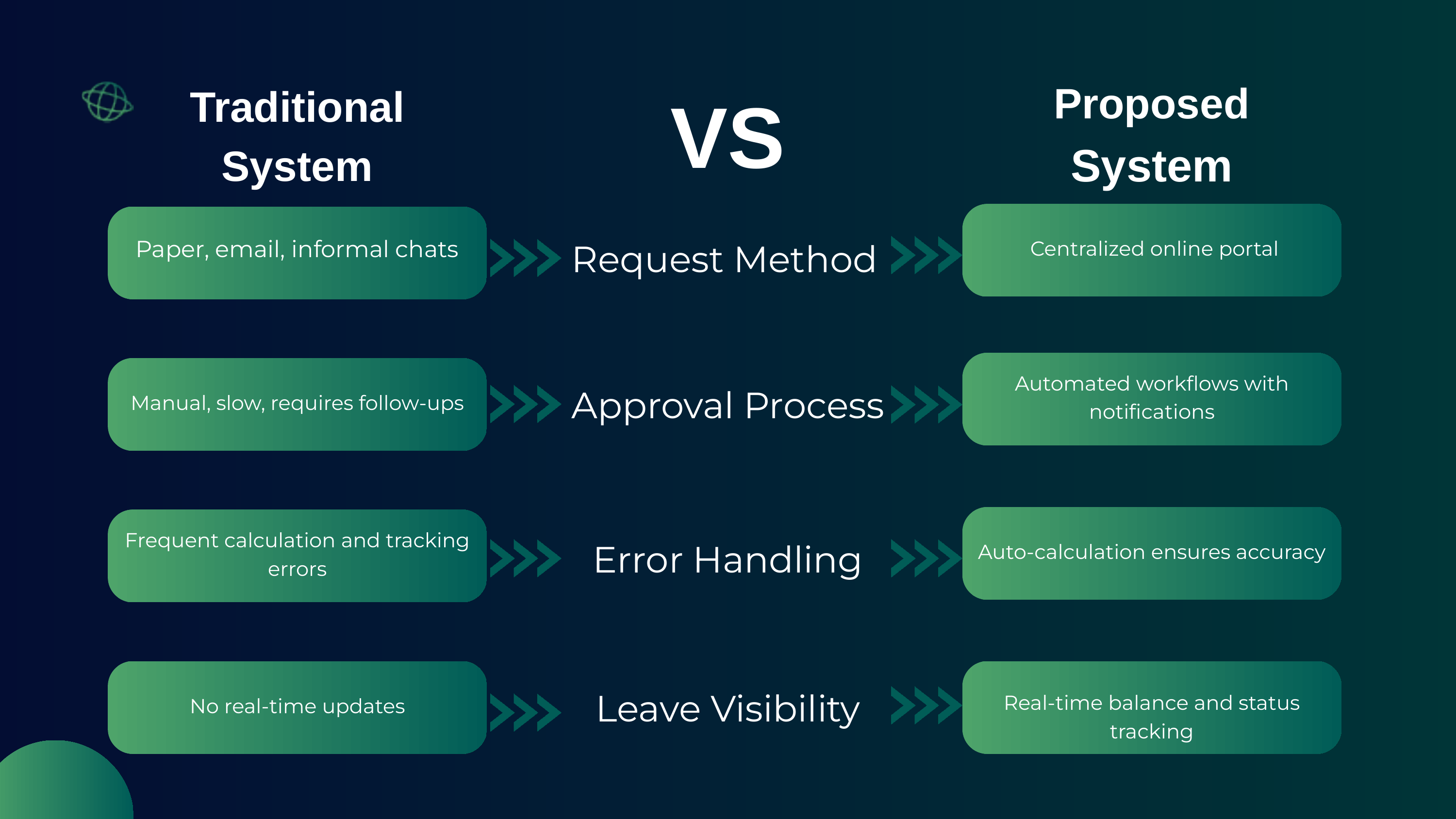

VS
Proposed
System
Traditional
System

 Centralized online portal

Paper, email, informal chats
Request Method

Automated workflows with notifications

Manual, slow, requires follow-ups
Approval Process

Auto-calculation ensures accuracy

Frequent calculation and tracking errors
Error Handling

No real-time updates

Leave Visibility
Real-time balance and status tracking